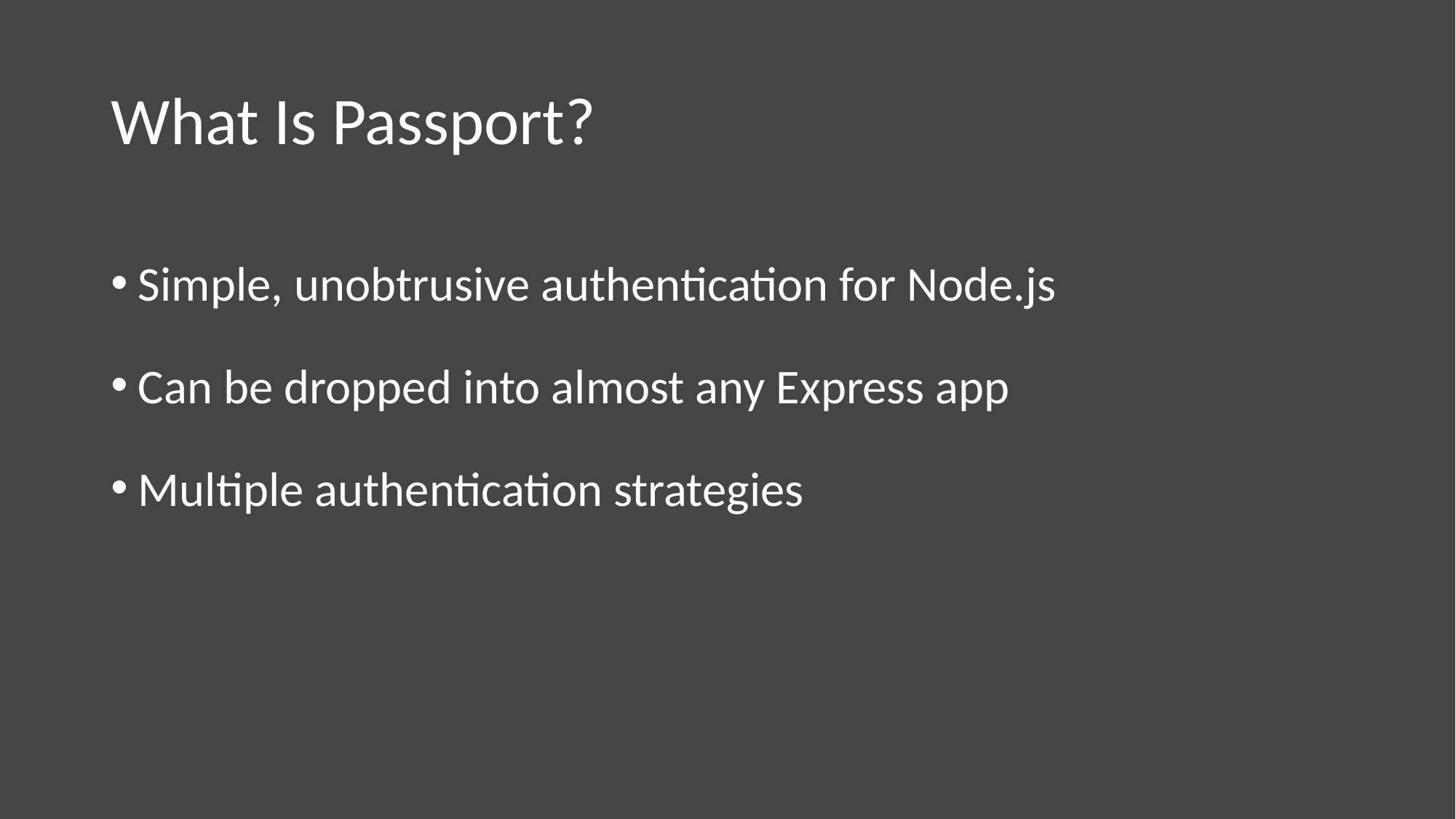

# What Is Passport?
Simple, unobtrusive authentication for Node.js
Can be dropped into almost any Express app
Multiple authentication strategies